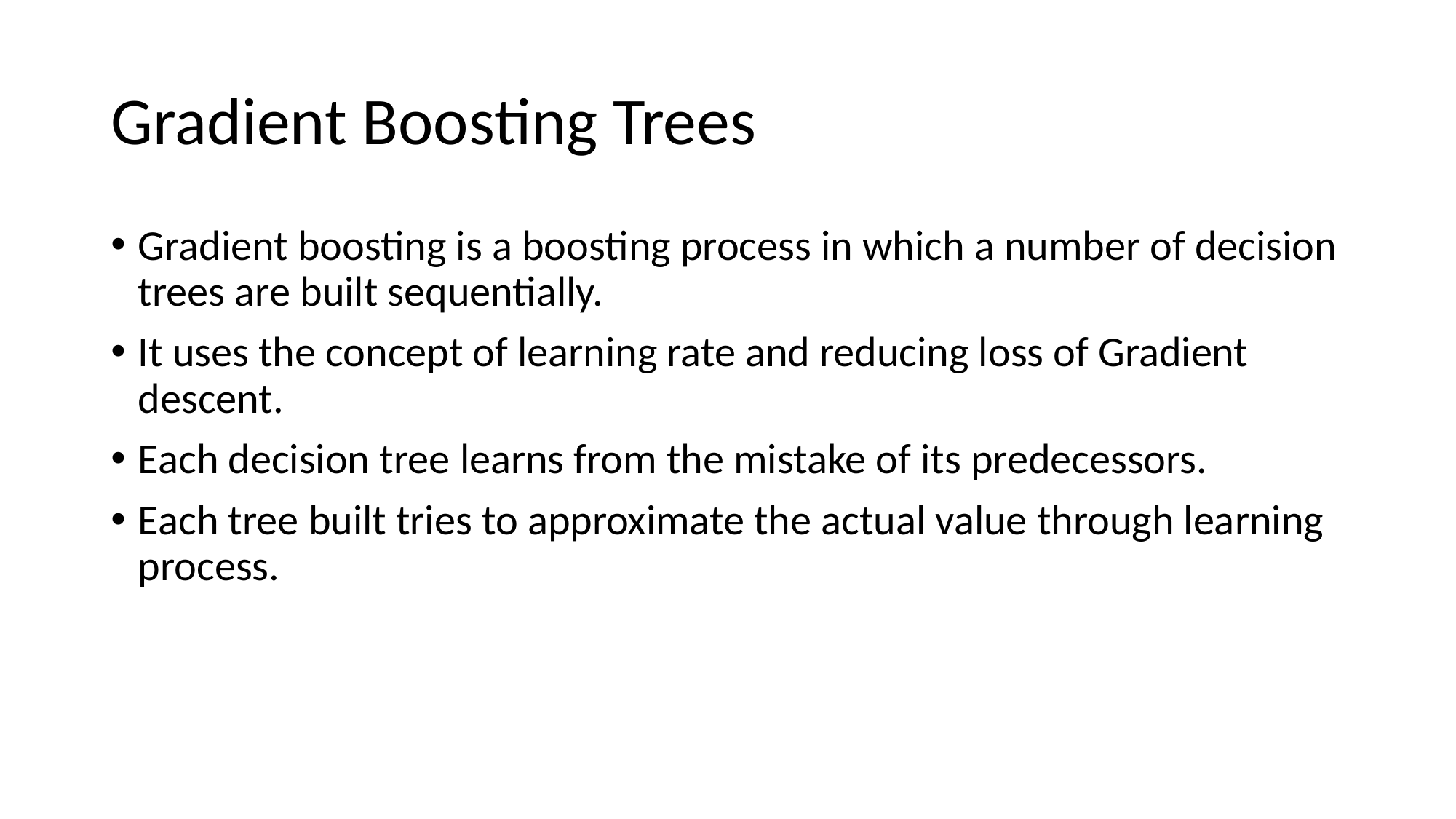

# Gradient Boosting Trees
Gradient boosting is a boosting process in which a number of decision trees are built sequentially.
It uses the concept of learning rate and reducing loss of Gradient descent.
Each decision tree learns from the mistake of its predecessors.
Each tree built tries to approximate the actual value through learning process.